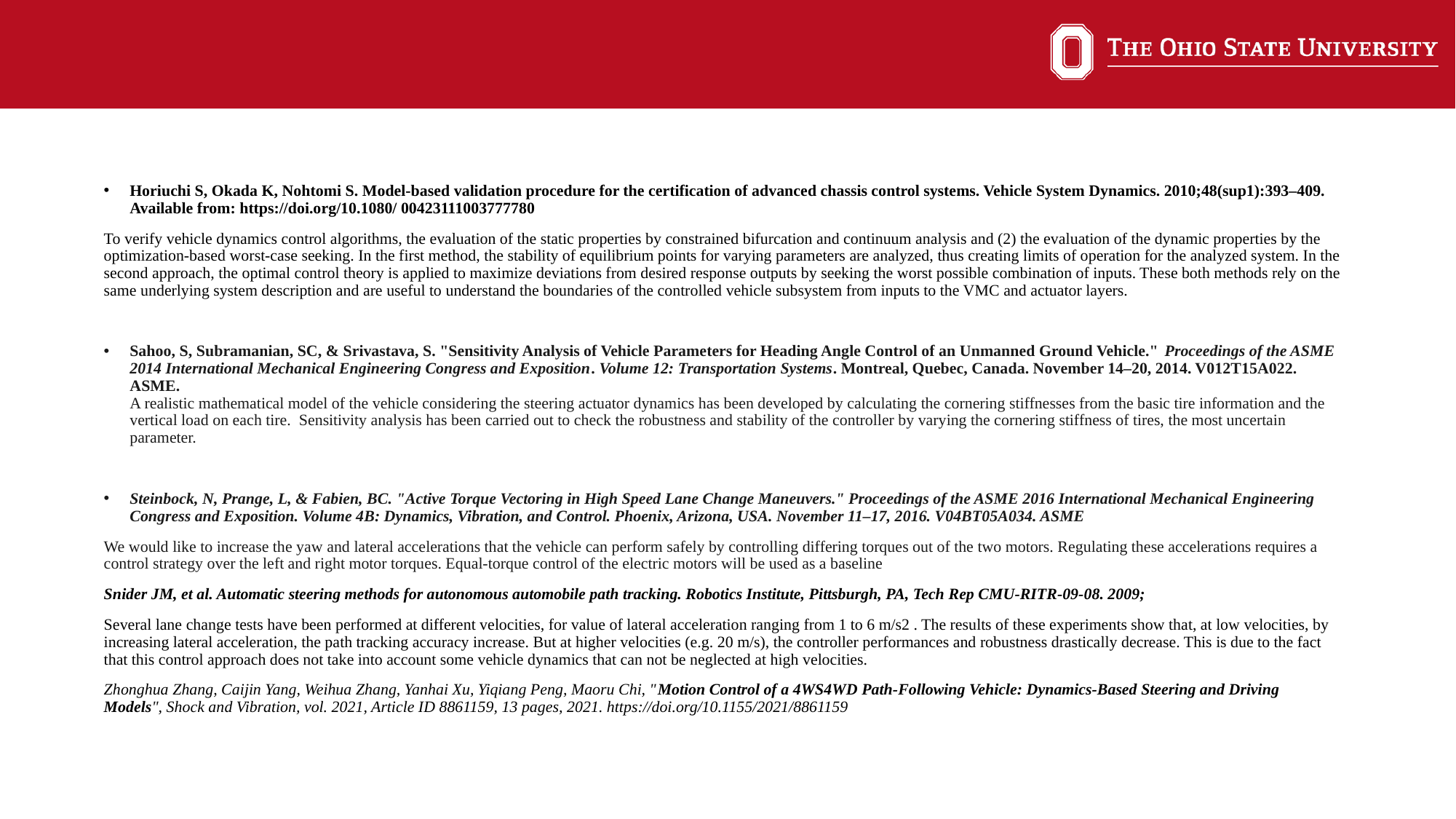

#
Horiuchi S, Okada K, Nohtomi S. Model-based validation procedure for the certification of advanced chassis control systems. Vehicle System Dynamics. 2010;48(sup1):393–409. Available from: https://doi.org/10.1080/ 00423111003777780
To verify vehicle dynamics control algorithms, the evaluation of the static properties by constrained bifurcation and continuum analysis and (2) the evaluation of the dynamic properties by the optimization-based worst-case seeking. In the first method, the stability of equilibrium points for varying parameters are analyzed, thus creating limits of operation for the analyzed system. In the second approach, the optimal control theory is applied to maximize deviations from desired response outputs by seeking the worst possible combination of inputs. These both methods rely on the same underlying system description and are useful to understand the boundaries of the controlled vehicle subsystem from inputs to the VMC and actuator layers.

Sahoo, S, Subramanian, SC, & Srivastava, S. "Sensitivity Analysis of Vehicle Parameters for Heading Angle Control of an Unmanned Ground Vehicle." Proceedings of the ASME 2014 International Mechanical Engineering Congress and Exposition. Volume 12: Transportation Systems. Montreal, Quebec, Canada. November 14–20, 2014. V012T15A022. ASME.
A realistic mathematical model of the vehicle considering the steering actuator dynamics has been developed by calculating the cornering stiffnesses from the basic tire information and the vertical load on each tire.  Sensitivity analysis has been carried out to check the robustness and stability of the controller by varying the cornering stiffness of tires, the most uncertain parameter.

Steinbock, N, Prange, L, & Fabien, BC. "Active Torque Vectoring in High Speed Lane Change Maneuvers." Proceedings of the ASME 2016 International Mechanical Engineering Congress and Exposition. Volume 4B: Dynamics, Vibration, and Control. Phoenix, Arizona, USA. November 11–17, 2016. V04BT05A034. ASME
We would like to increase the yaw and lateral accelerations that the vehicle can perform safely by controlling differing torques out of the two motors. Regulating these accelerations requires a control strategy over the left and right motor torques. Equal-torque control of the electric motors will be used as a baseline
Snider JM, et al. Automatic steering methods for autonomous automobile path tracking. Robotics Institute, Pittsburgh, PA, Tech Rep CMU-RITR-09-08. 2009;
Several lane change tests have been performed at different velocities, for value of lateral acceleration ranging from 1 to 6 m/s2 . The results of these experiments show that, at low velocities, by increasing lateral acceleration, the path tracking accuracy increase. But at higher velocities (e.g. 20 m/s), the controller performances and robustness drastically decrease. This is due to the fact that this control approach does not take into account some vehicle dynamics that can not be neglected at high velocities.
Zhonghua Zhang, Caijin Yang, Weihua Zhang, Yanhai Xu, Yiqiang Peng, Maoru Chi, "Motion Control of a 4WS4WD Path-Following Vehicle: Dynamics-Based Steering and Driving Models", Shock and Vibration, vol. 2021, Article ID 8861159, 13 pages, 2021. https://doi.org/10.1155/2021/8861159